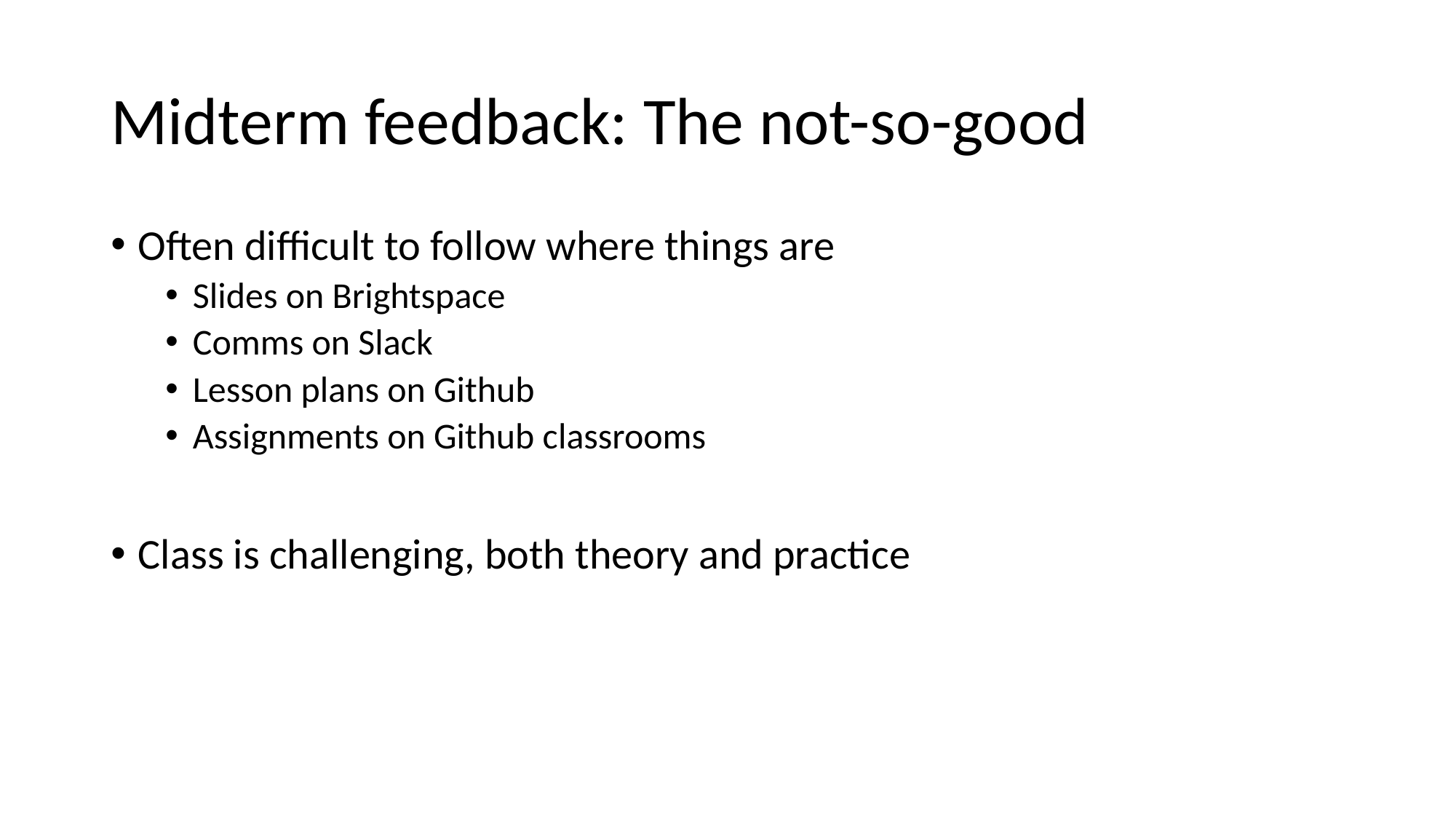

# Midterm feedback: The not-so-good
Often difficult to follow where things are
Slides on Brightspace
Comms on Slack
Lesson plans on Github
Assignments on Github classrooms

Class is challenging, both theory and practice